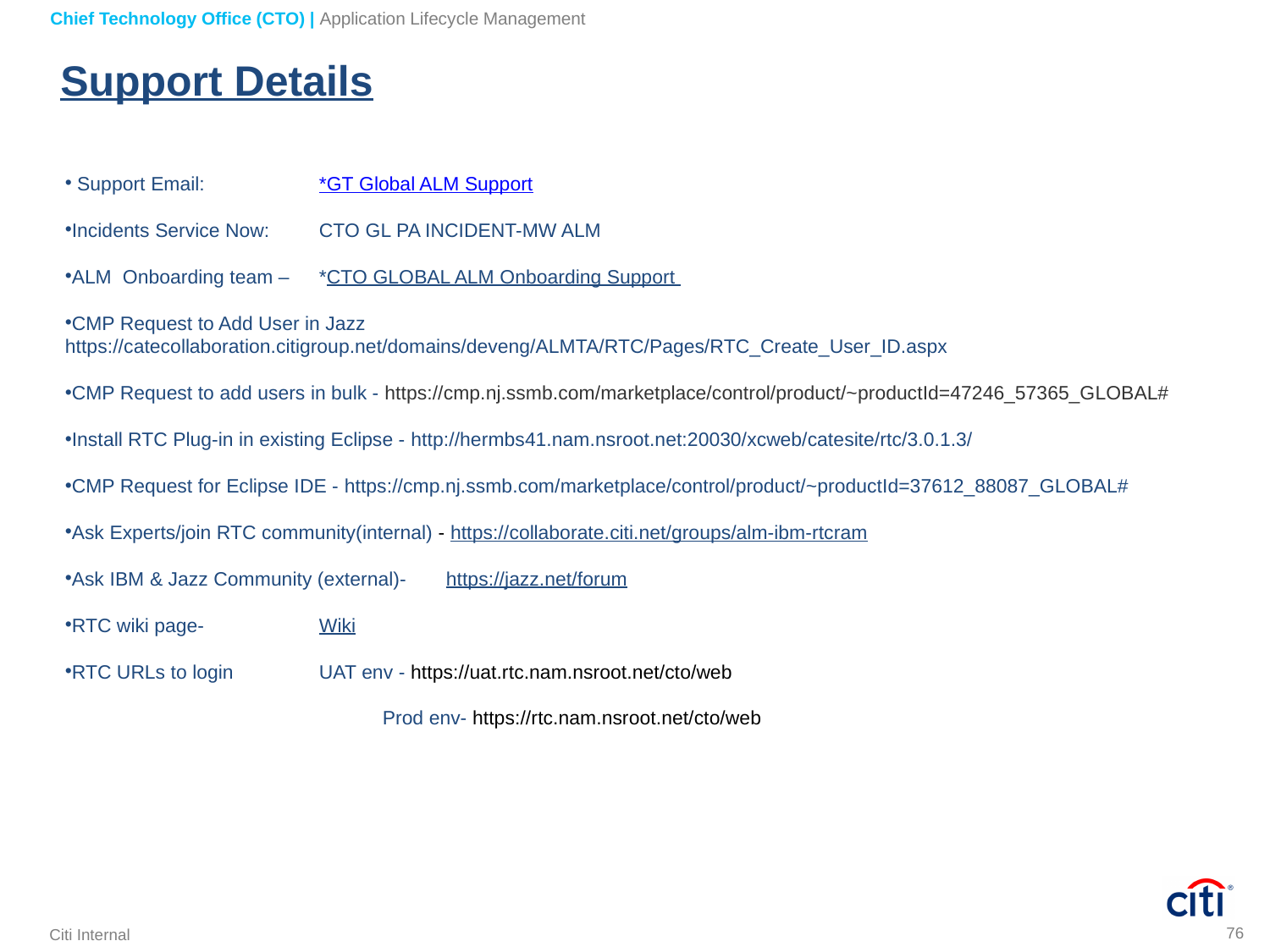

# Support Details

 Support Email: 	*GT Global ALM Support

Incidents Service Now: 	CTO GL PA INCIDENT-MW ALM

ALM  Onboarding team –  	*CTO GLOBAL ALM Onboarding Support

CMP Request to Add User in Jazz https://catecollaboration.citigroup.net/domains/deveng/ALMTA/RTC/Pages/RTC_Create_User_ID.aspx

CMP Request to add users in bulk - https://cmp.nj.ssmb.com/marketplace/control/product/~productId=47246_57365_GLOBAL#

Install RTC Plug-in in existing Eclipse - http://hermbs41.nam.nsroot.net:20030/xcweb/catesite/rtc/3.0.1.3/

CMP Request for Eclipse IDE - https://cmp.nj.ssmb.com/marketplace/control/product/~productId=37612_88087_GLOBAL#

Ask Experts/join RTC community(internal) - https://collaborate.citi.net/groups/alm-ibm-rtcram

Ask IBM & Jazz Community (external)- 	https://jazz.net/forum

RTC wiki page-  	Wiki

RTC URLs to login 	UAT env - https://uat.rtc.nam.nsroot.net/cto/web

	Prod env- https://rtc.nam.nsroot.net/cto/web